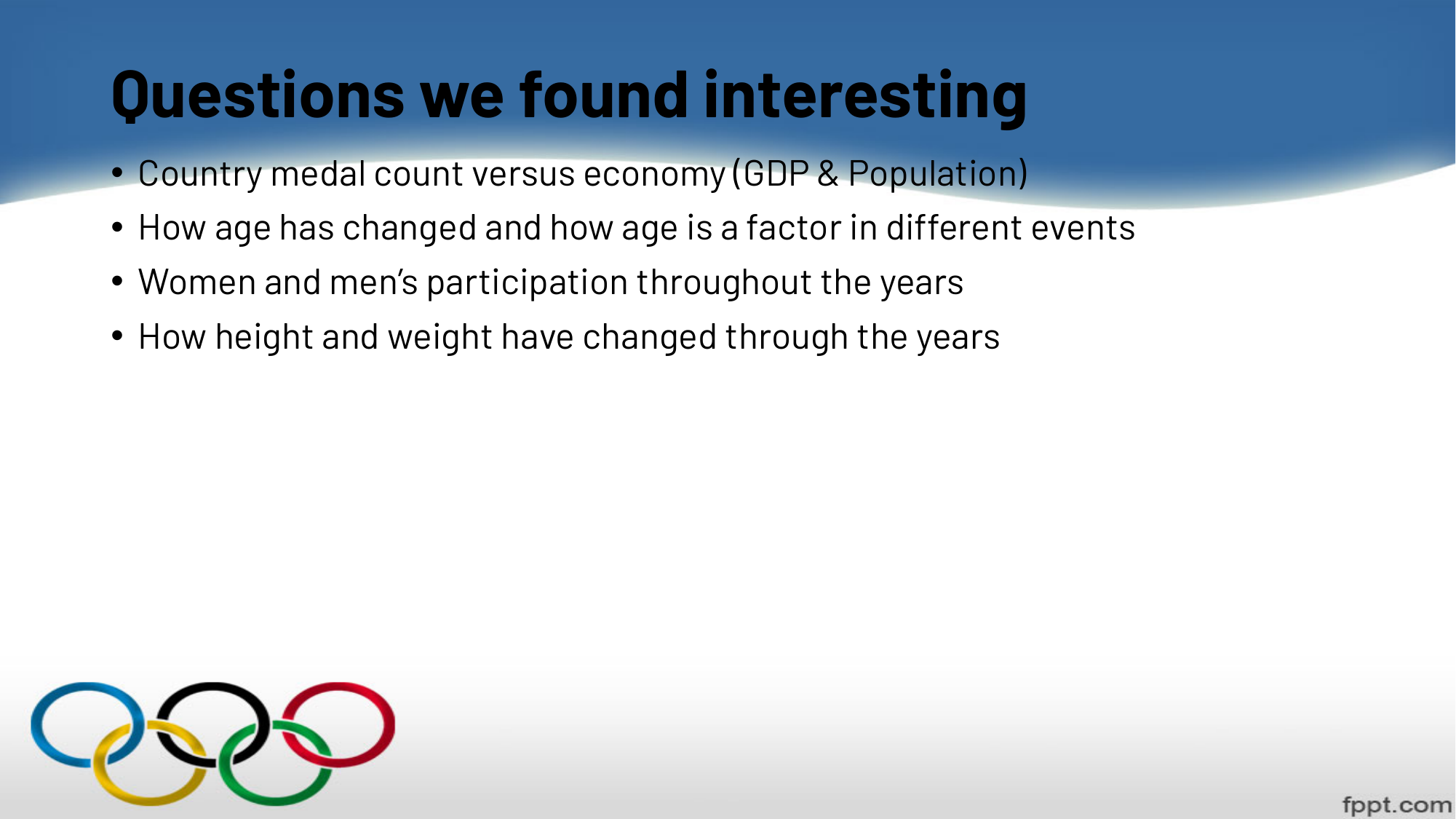

# Questions we found interesting
Country medal count versus economy (GDP & Population)
How age has changed and how age is a factor in different events
Women and men’s participation throughout the years
How height and weight have changed through the years